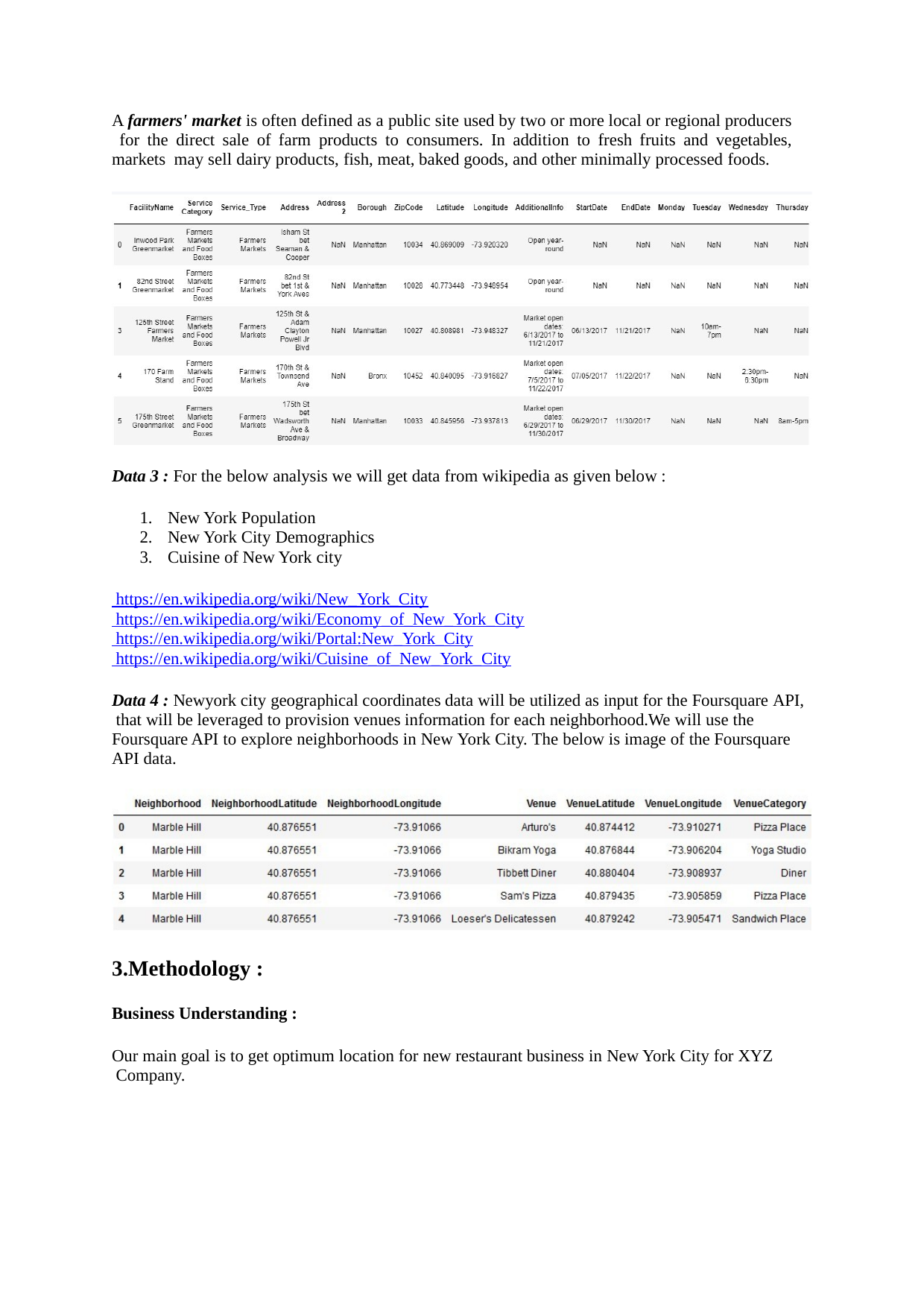

A farmers' market is often defined as a public site used by two or more local or regional producers  for the direct sale of farm products to consumers. In addition to fresh fruits and vegetables, markets  may sell dairy products, fish, meat, baked goods, and other minimally processed foods.

Data 3 : For the below analysis we will get data from wikipedia as given below :

New York Population
New York City Demographics
Cuisine of New York city

 https://en.wikipedia.org/wiki/New_York_City
 https://en.wikipedia.org/wiki/Economy_of_New_York_City
 https://en.wikipedia.org/wiki/Portal:New_York_City
 https://en.wikipedia.org/wiki/Cuisine_of_New_York_City

Data 4 : Newyork city geographical coordinates data will be utilized as input for the Foursquare API,  that will be leveraged to provision venues information for each neighborhood.We will use the  Foursquare API to explore neighborhoods in New York City. The below is image of the Foursquare  API data.

3.Methodology :

Business Understanding :

Our main goal is to get optimum location for new restaurant business in New York City for XYZ  Company.